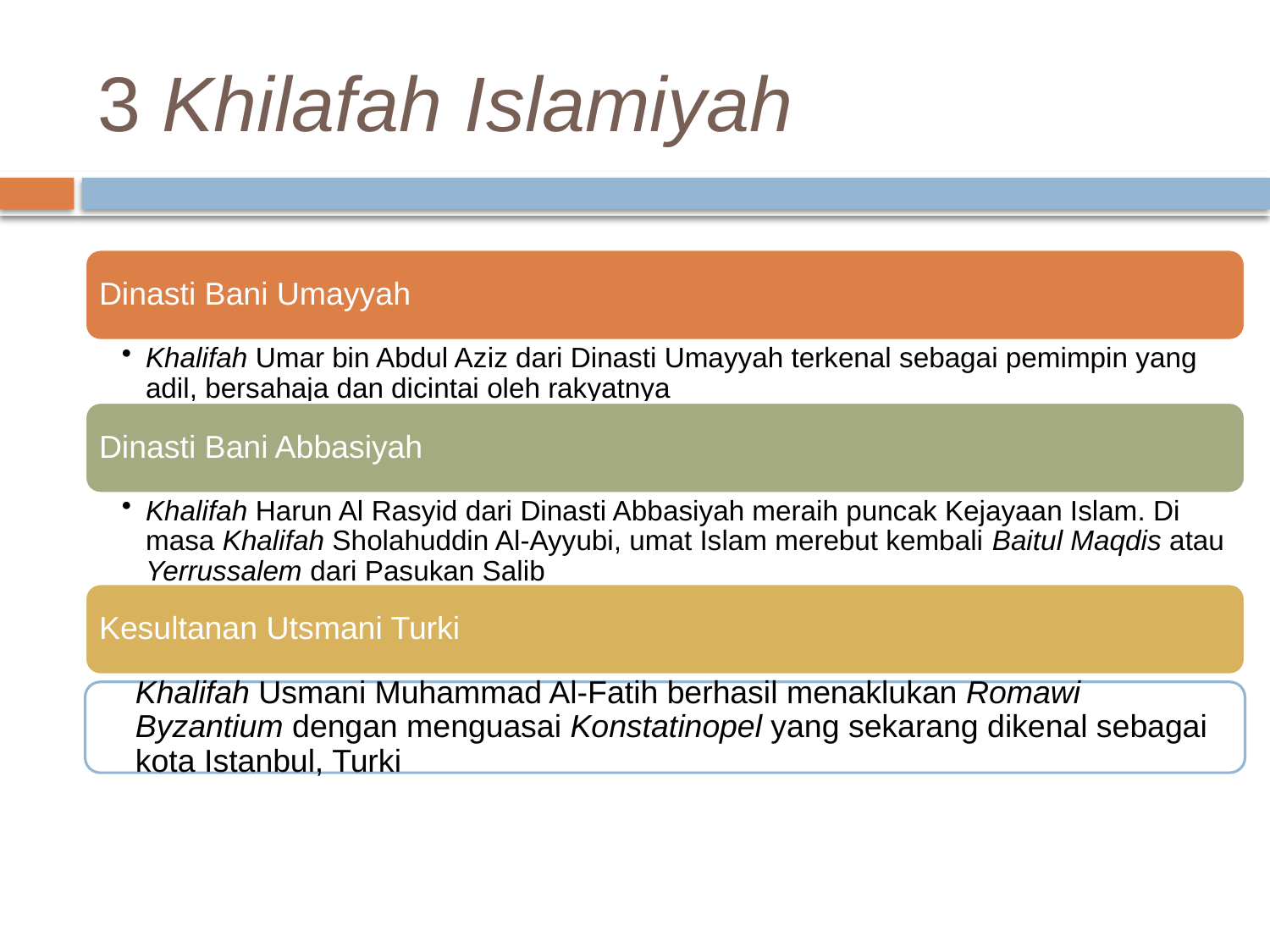

# 3 Khilafah Islamiyah
Dinasti Bani Umayyah
Khalifah Umar bin Abdul Aziz dari Dinasti Umayyah terkenal sebagai pemimpin yang adil, bersahaja dan dicintai oleh rakyatnya
Dinasti Bani Abbasiyah
Khalifah Harun Al Rasyid dari Dinasti Abbasiyah meraih puncak Kejayaan Islam. Di masa Khalifah Sholahuddin Al-Ayyubi, umat Islam merebut kembali Baitul Maqdis atau Yerrussalem dari Pasukan Salib
Kesultanan Utsmani Turki
Khalifah Usmani Muhammad Al-Fatih berhasil menaklukan Romawi Byzantium dengan menguasai Konstatinopel yang sekarang dikenal sebagai kota Istanbul, Turki